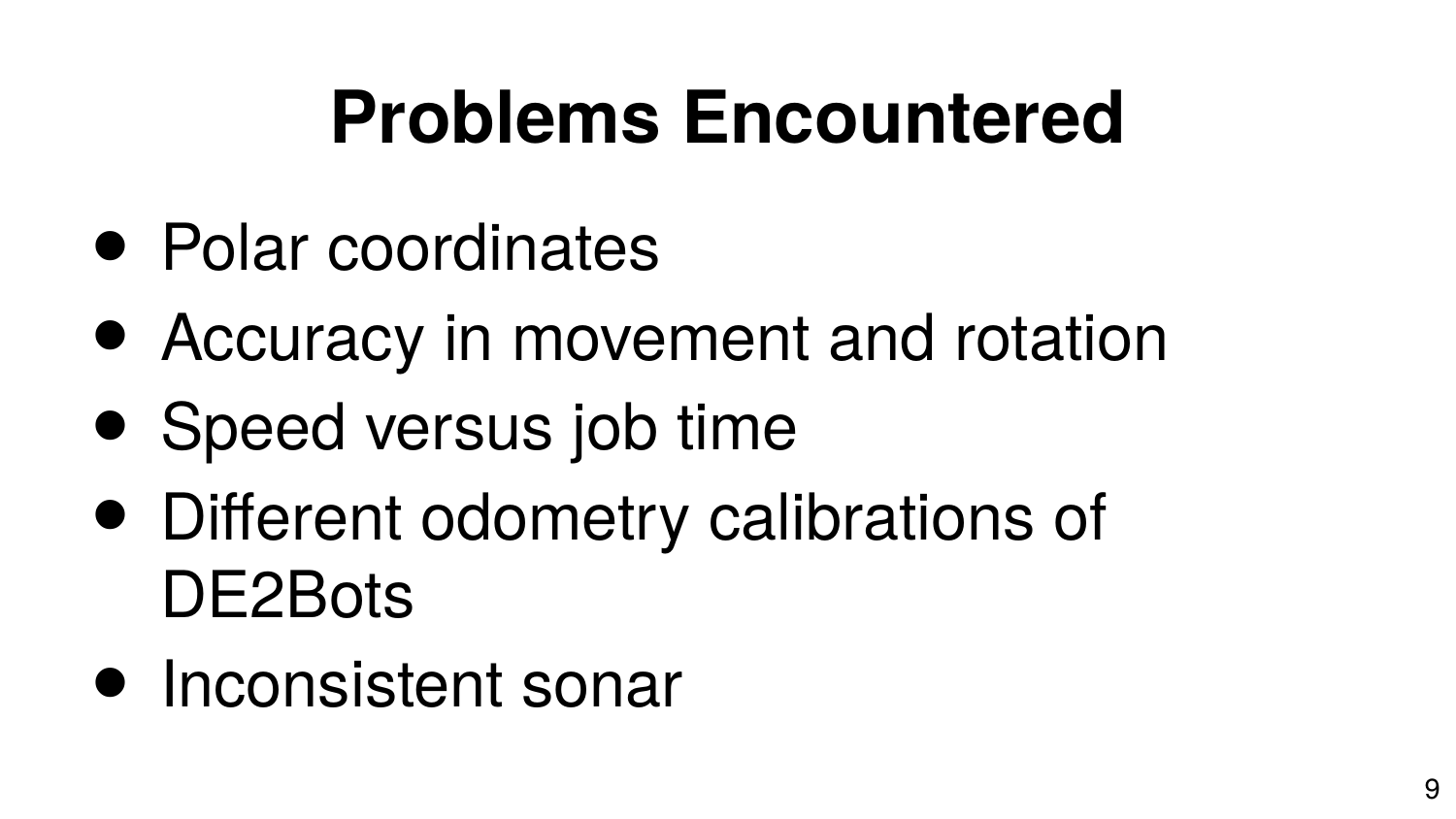

# Problems Encountered
Polar coordinates
Accuracy in movement and rotation
Speed versus job time
Different odometry calibrations of DE2Bots
Inconsistent sonar
9